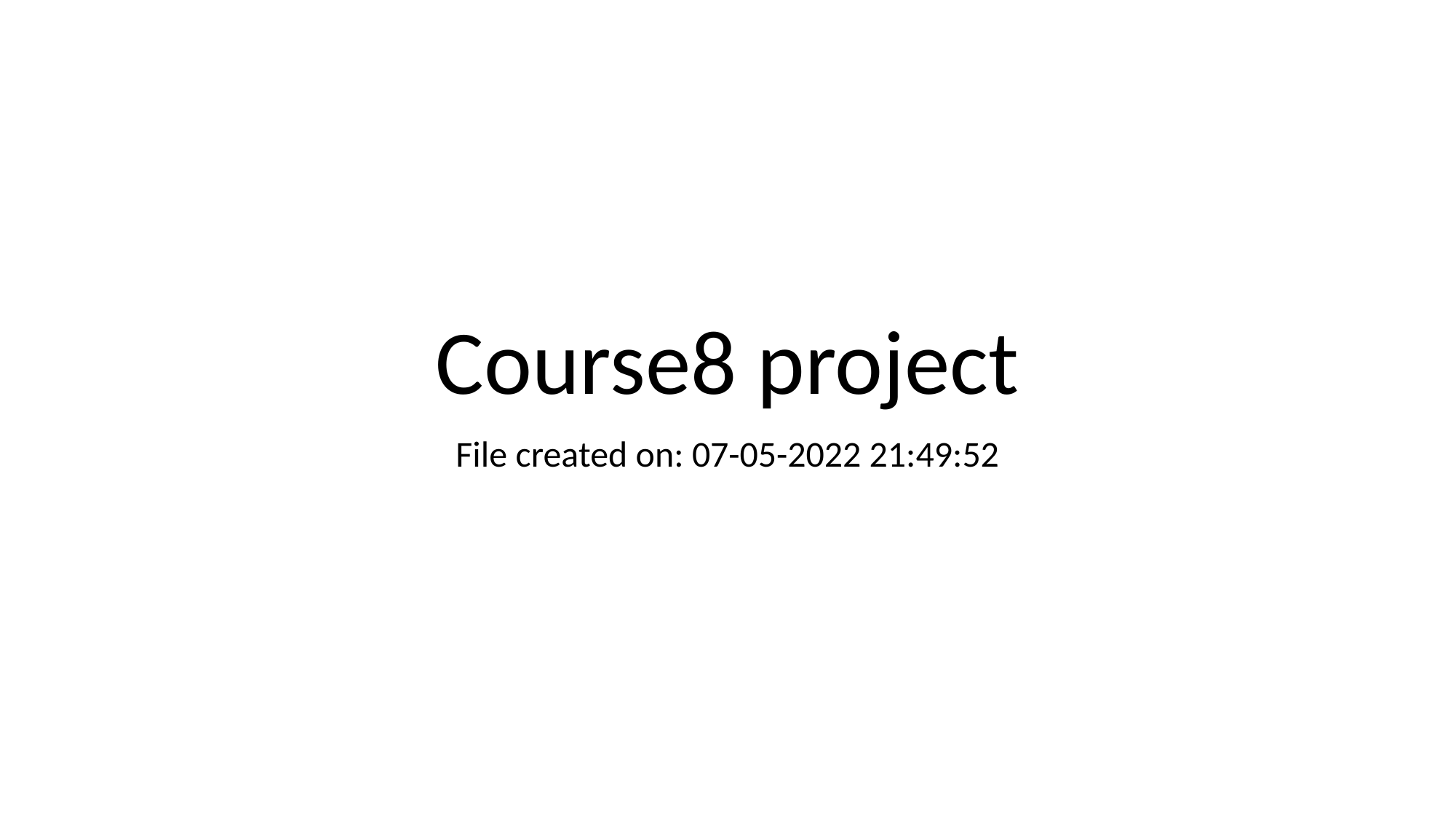

# Course8 project
File created on: 07-05-2022 21:49:52